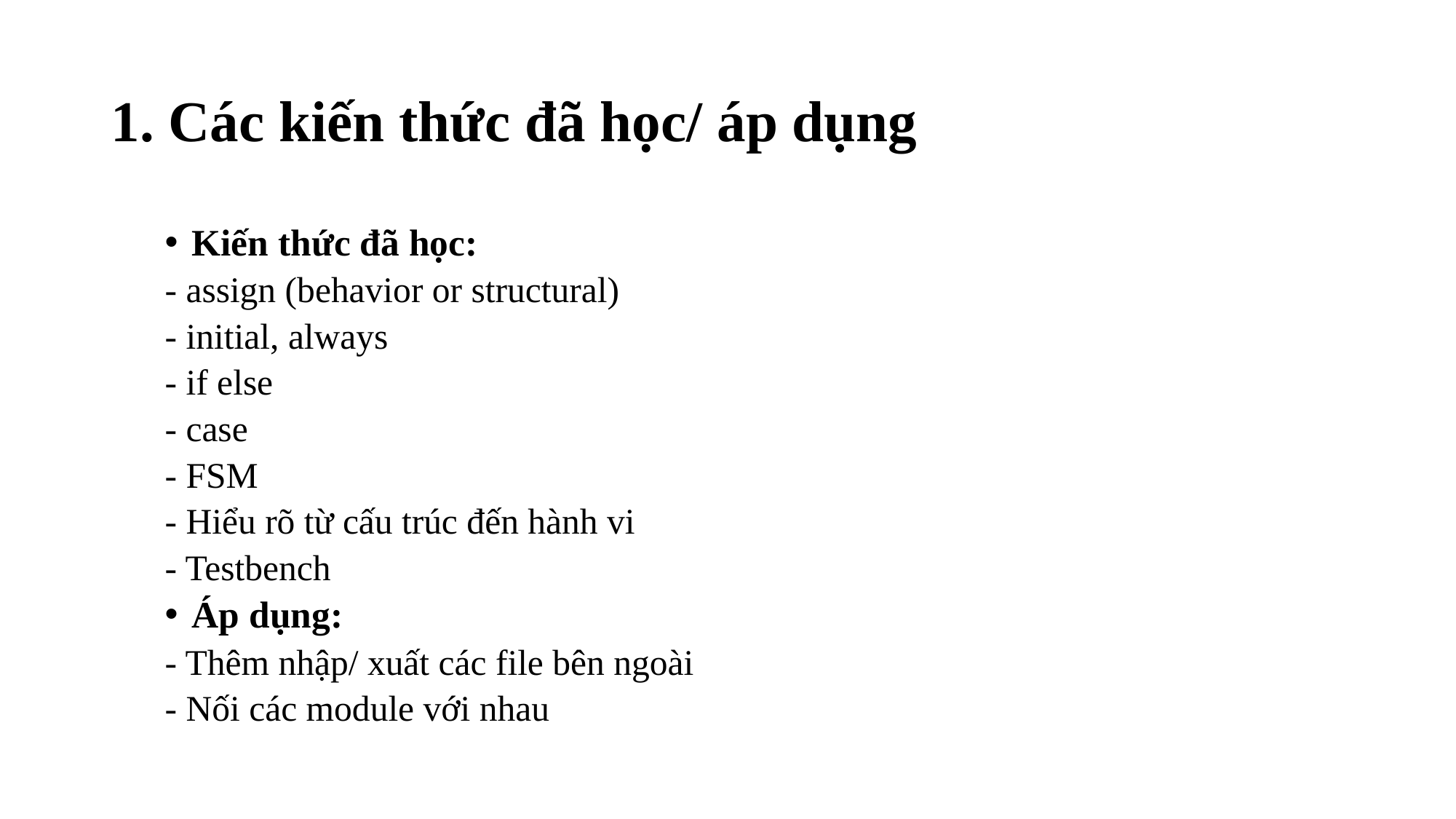

# 1. Các kiến thức đã học/ áp dụng
Kiến thức đã học:
- assign (behavior or structural)
- initial, always
- if else
- case
- FSM
- Hiểu rõ từ cấu trúc đến hành vi
- Testbench
Áp dụng:
- Thêm nhập/ xuất các file bên ngoài
- Nối các module với nhau